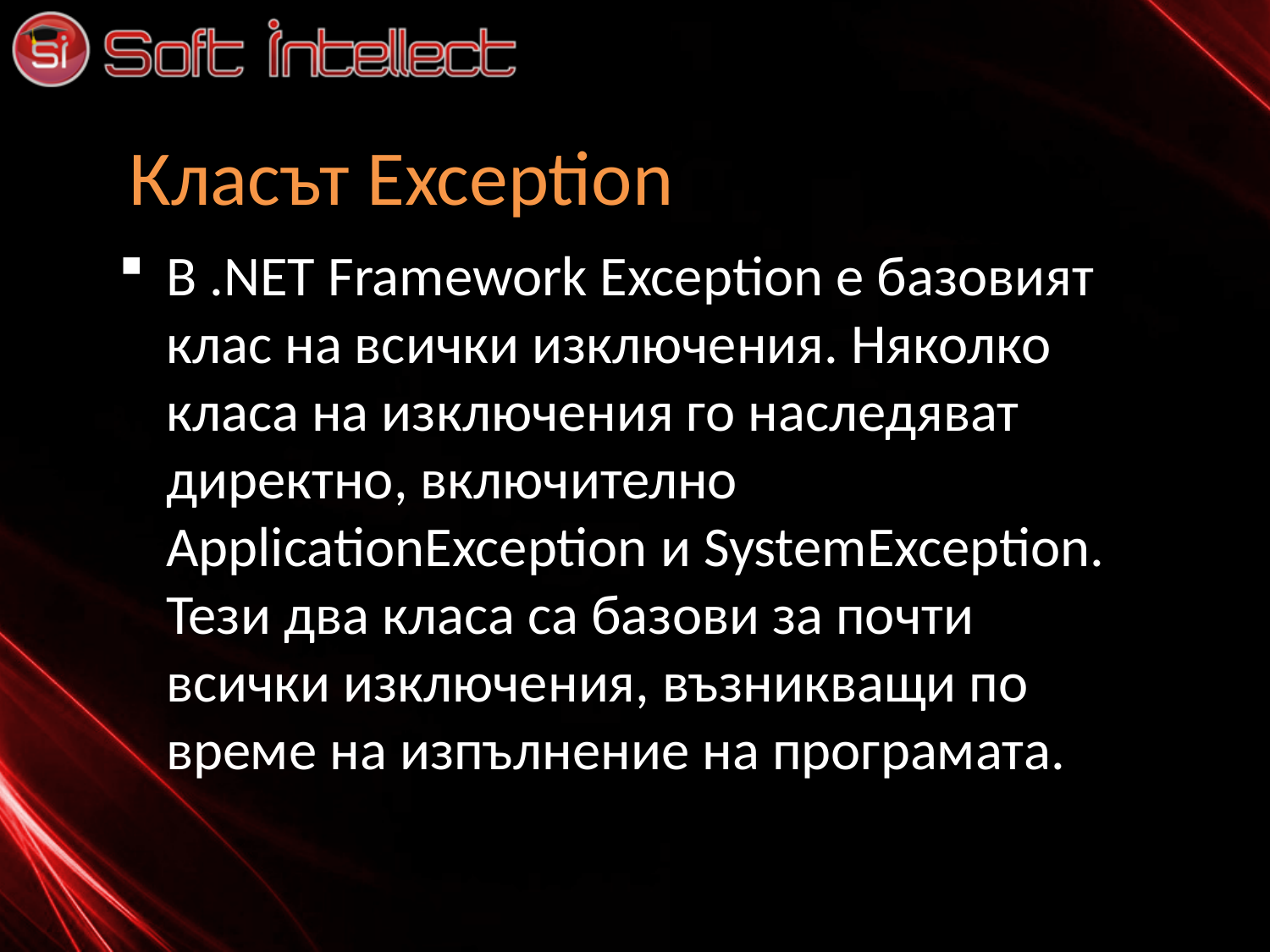

# Класът Exception
В .NET Framework Exception е базовият клас на всички изключения. Няколко класа на изключения го наследяват директно, включително ApplicationException и SystemException. Тези два класа са базови за почти всички изключения, възникващи по време на изпълнение на програмата.